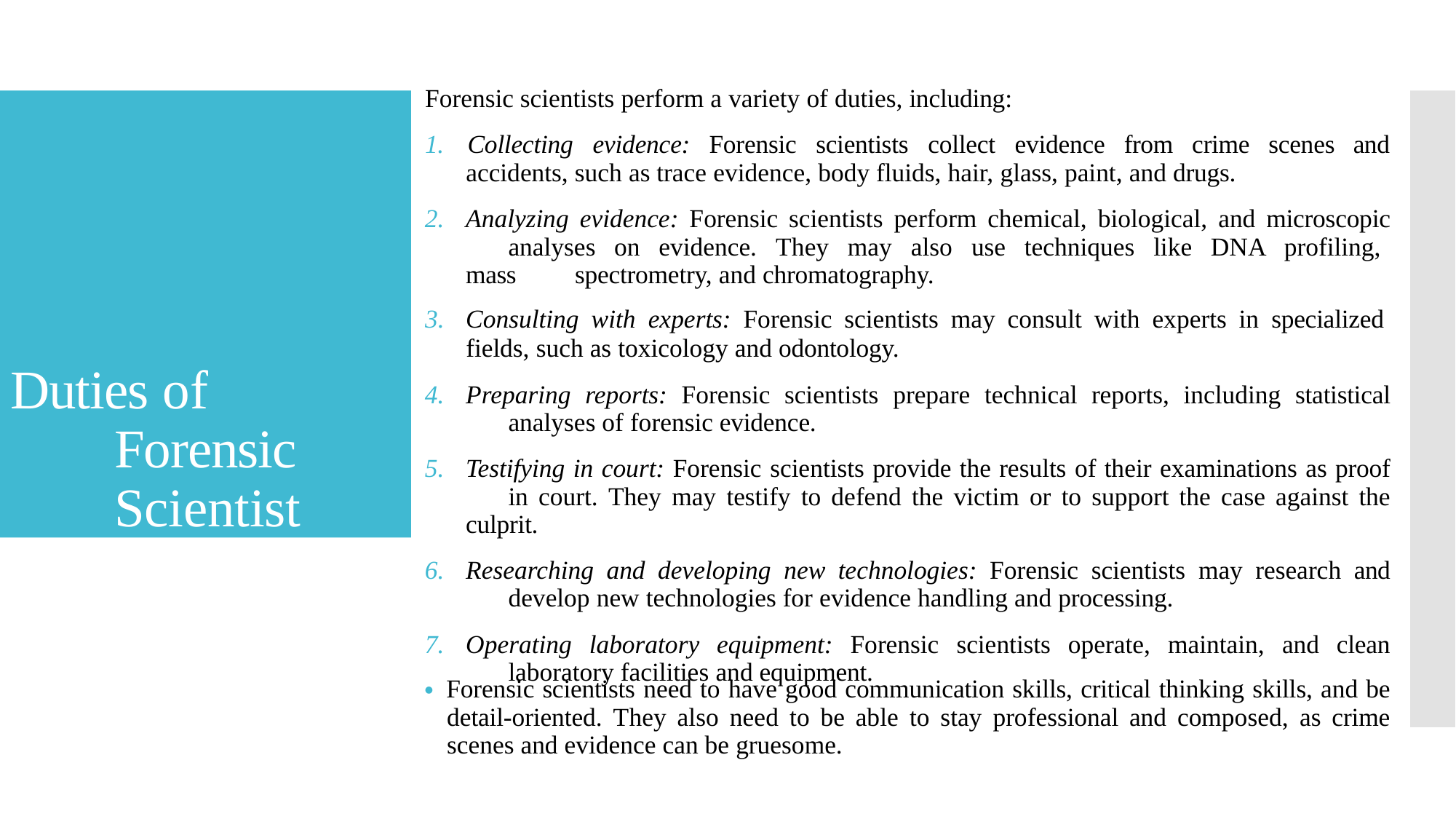

Forensic scientists perform a variety of duties, including:

Duties of Forensic Scientist

# 1.	Collecting	evidence:	Forensic	scientists	collect	evidence	from	crime	scenes	and
accidents, such as trace evidence, body fluids, hair, glass, paint, and drugs.
Analyzing evidence: Forensic scientists perform chemical, biological, and microscopic 	analyses  on  evidence.  They  may  also  use  techniques  like  DNA  profiling,  mass 	spectrometry, and chromatography.
Consulting with experts: Forensic scientists may consult with experts in specialized
fields, such as toxicology and odontology.
Preparing reports: Forensic scientists prepare technical reports, including statistical 	analyses of forensic evidence.
Testifying in court: Forensic scientists provide the results of their examinations as proof 	in court. They may testify to defend the victim or to support the case against the culprit.
Researching and developing new technologies: Forensic scientists may research and 	develop new technologies for evidence handling and processing.
Operating  laboratory  equipment:  Forensic  scientists  operate,  maintain,  and  clean 	laboratory facilities and equipment.
🞄 Forensic scientists need to have good communication skills, critical thinking skills, and be detail-oriented. They also need to be able to stay professional and composed, as crime scenes and evidence can be gruesome.